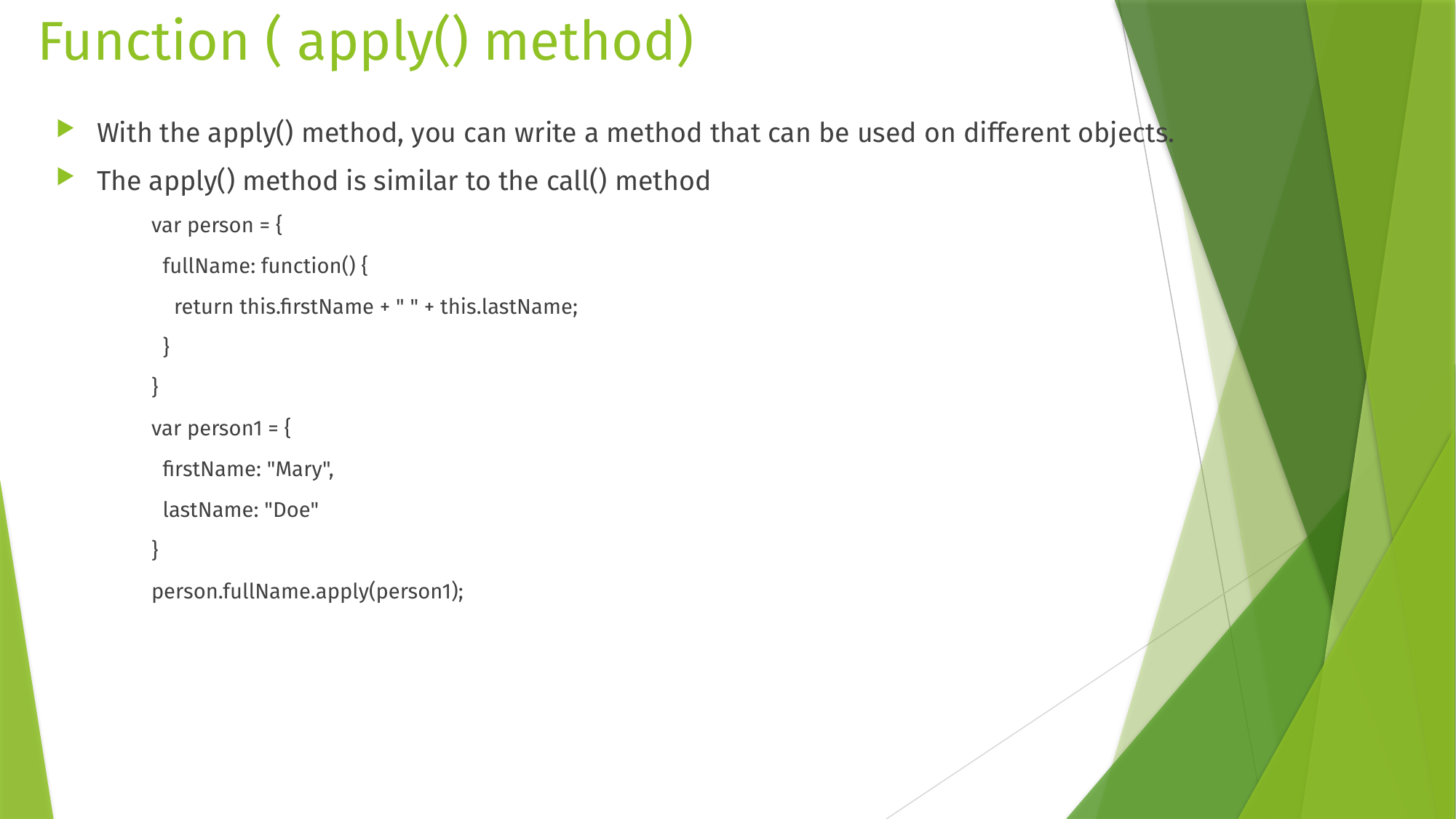

# Function ( apply() method)
With the apply() method, you can write a method that can be used on different objects.
The apply() method is similar to the call() method
var person = {
  fullName: function() {
    return this.firstName + " " + this.lastName;
  }
}
var person1 = {
  firstName: "Mary",
  lastName: "Doe"
}
person.fullName.apply(person1);